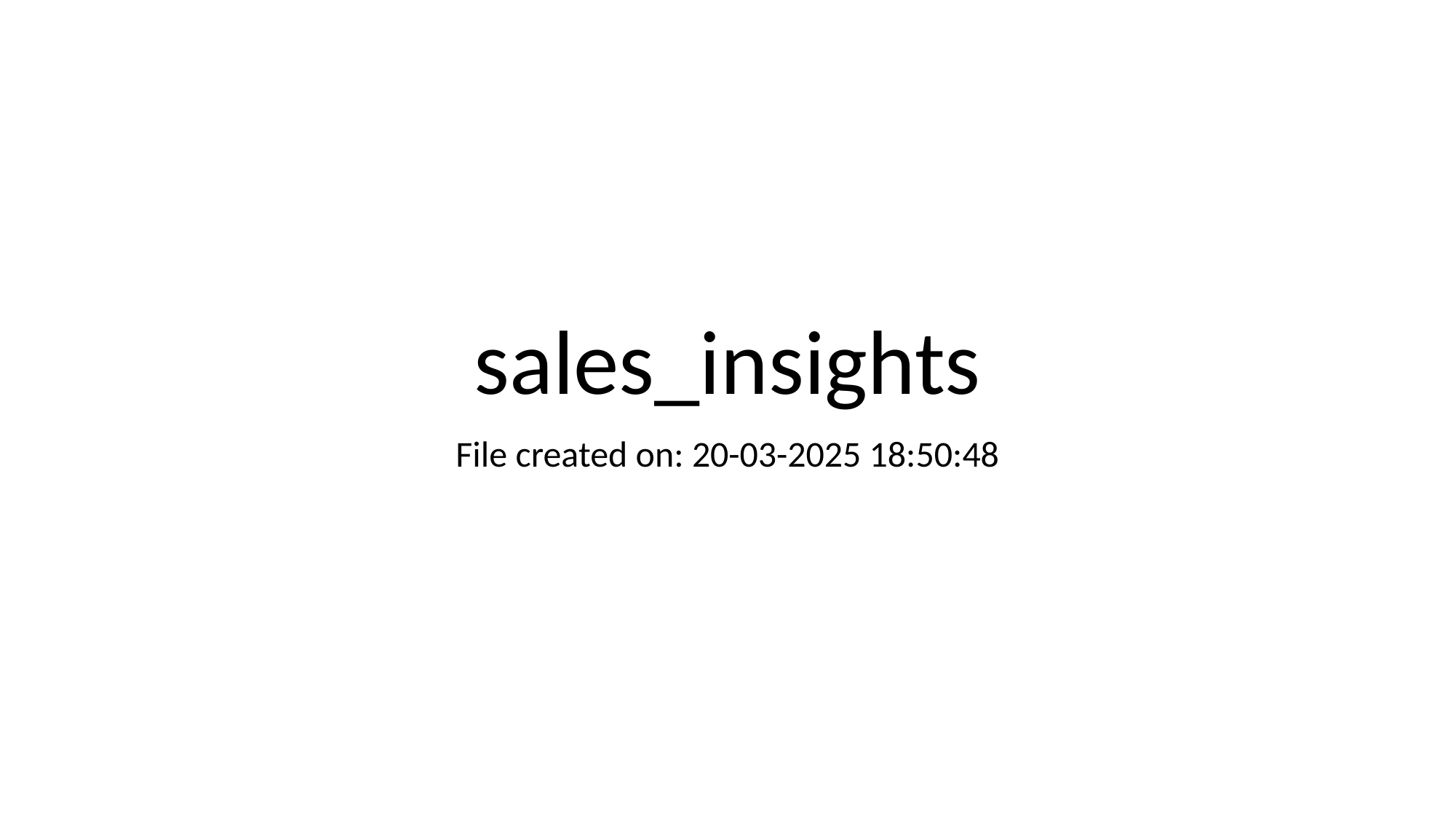

# sales_insights
File created on: 20-03-2025 18:50:48